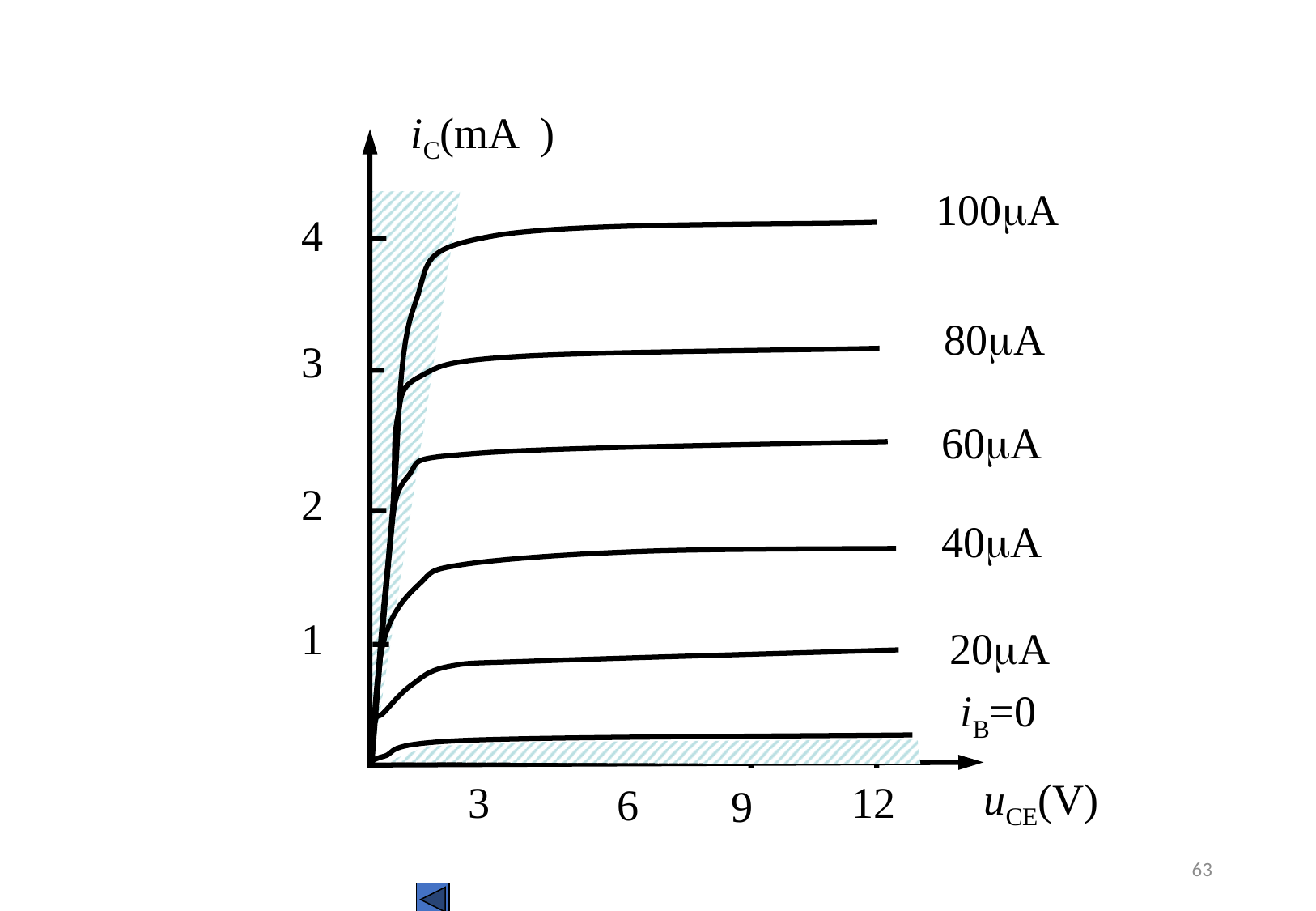

iC(mA  )

4

3

2

1

100μA
80μA
60μA
40μA
20μA
iB=0

3
12
uCE(V)
6
9

63